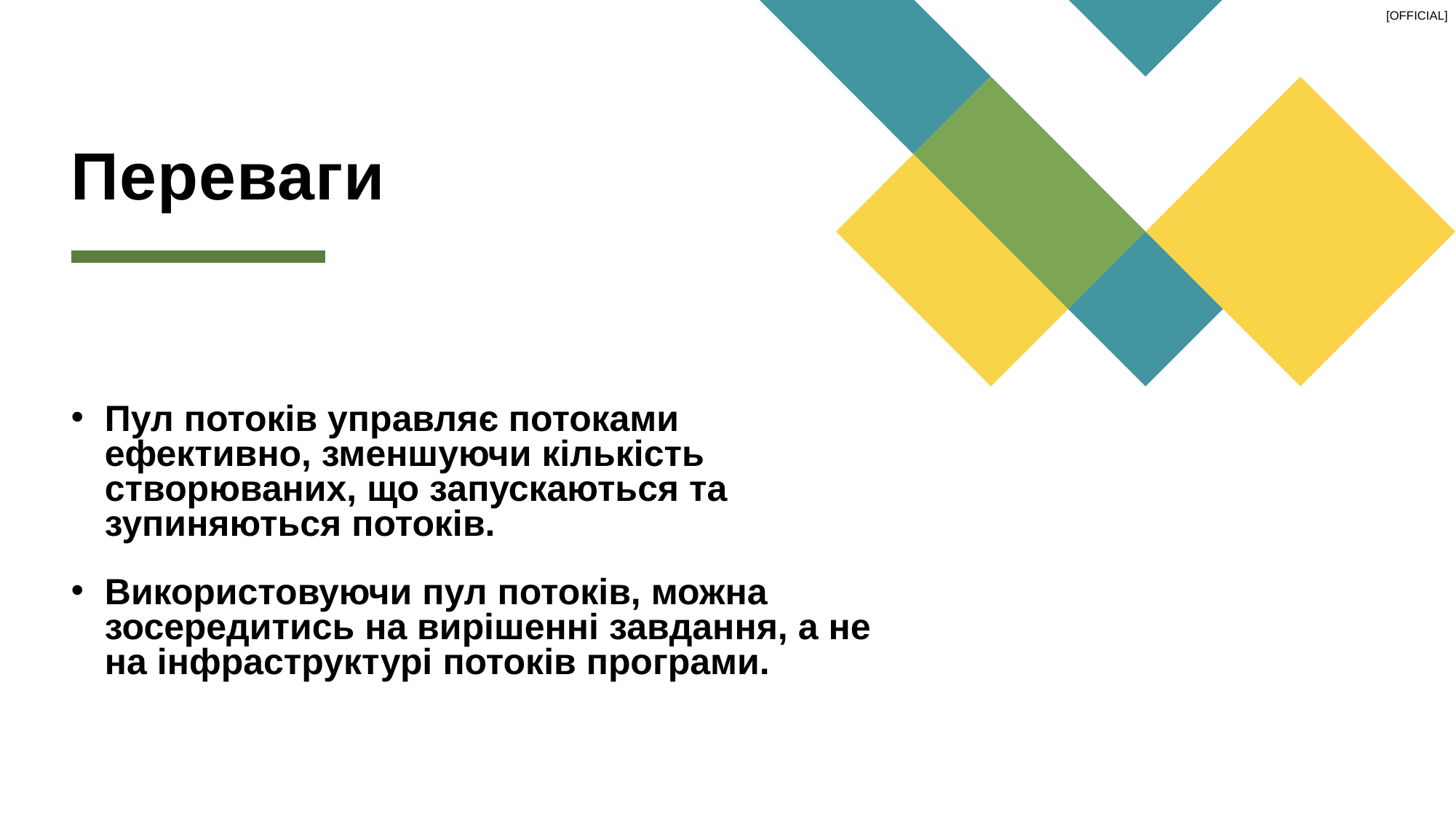

# Переваги
Пул потоків управляє потоками ефективно, зменшуючи кількість створюваних, що запускаються та зупиняються потоків.
Використовуючи пул потоків, можна зосередитись на вирішенні завдання, а не на інфраструктурі потоків програми.